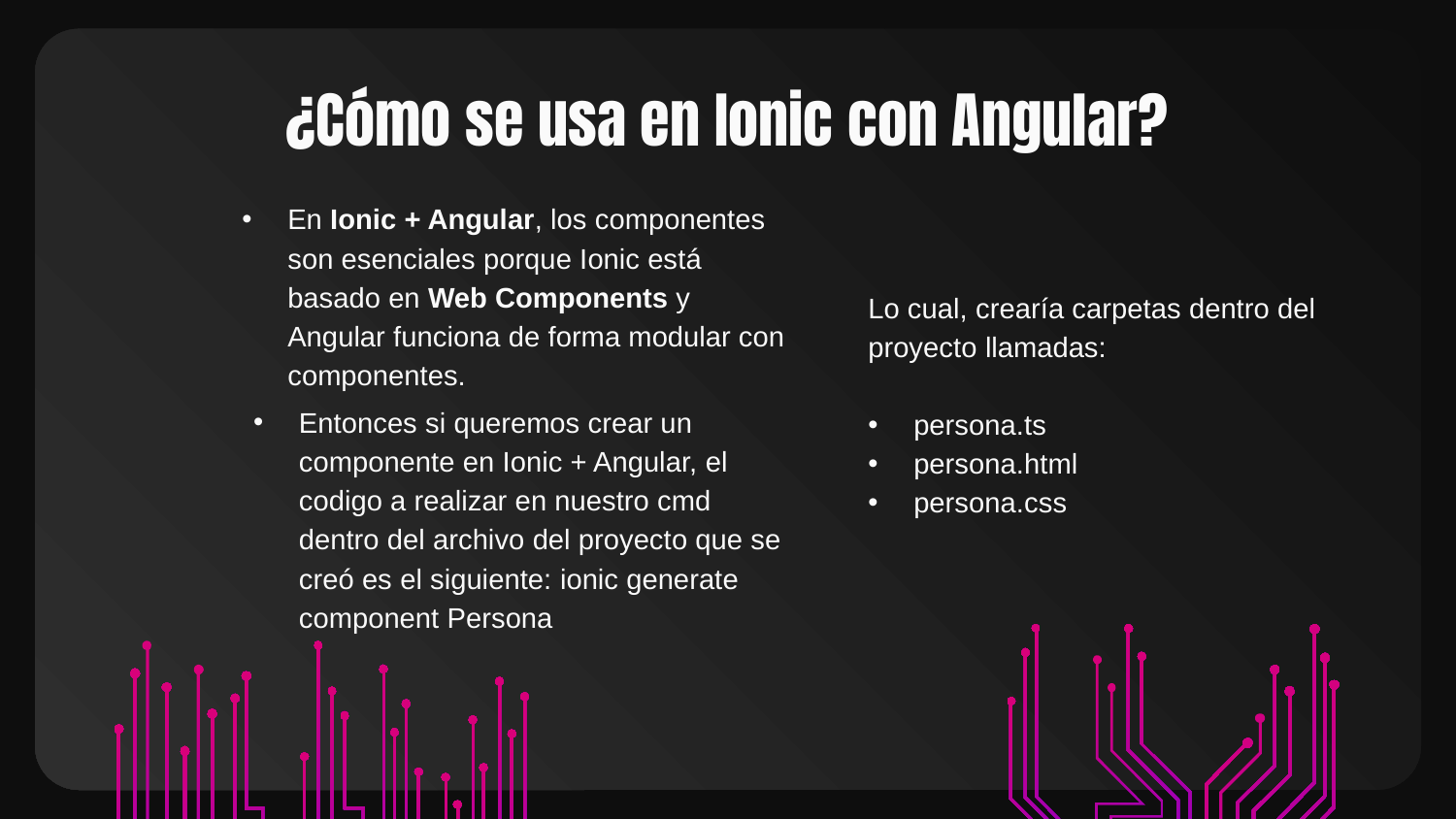

# ¿Cómo se usa en Ionic con Angular?
En Ionic + Angular, los componentes son esenciales porque Ionic está basado en Web Components y Angular funciona de forma modular con componentes.
Lo cual, crearía carpetas dentro del proyecto llamadas:

persona.ts
persona.html
persona.css
Entonces si queremos crear un componente en Ionic + Angular, el codigo a realizar en nuestro cmd dentro del archivo del proyecto que se creó es el siguiente: ionic generate component Persona